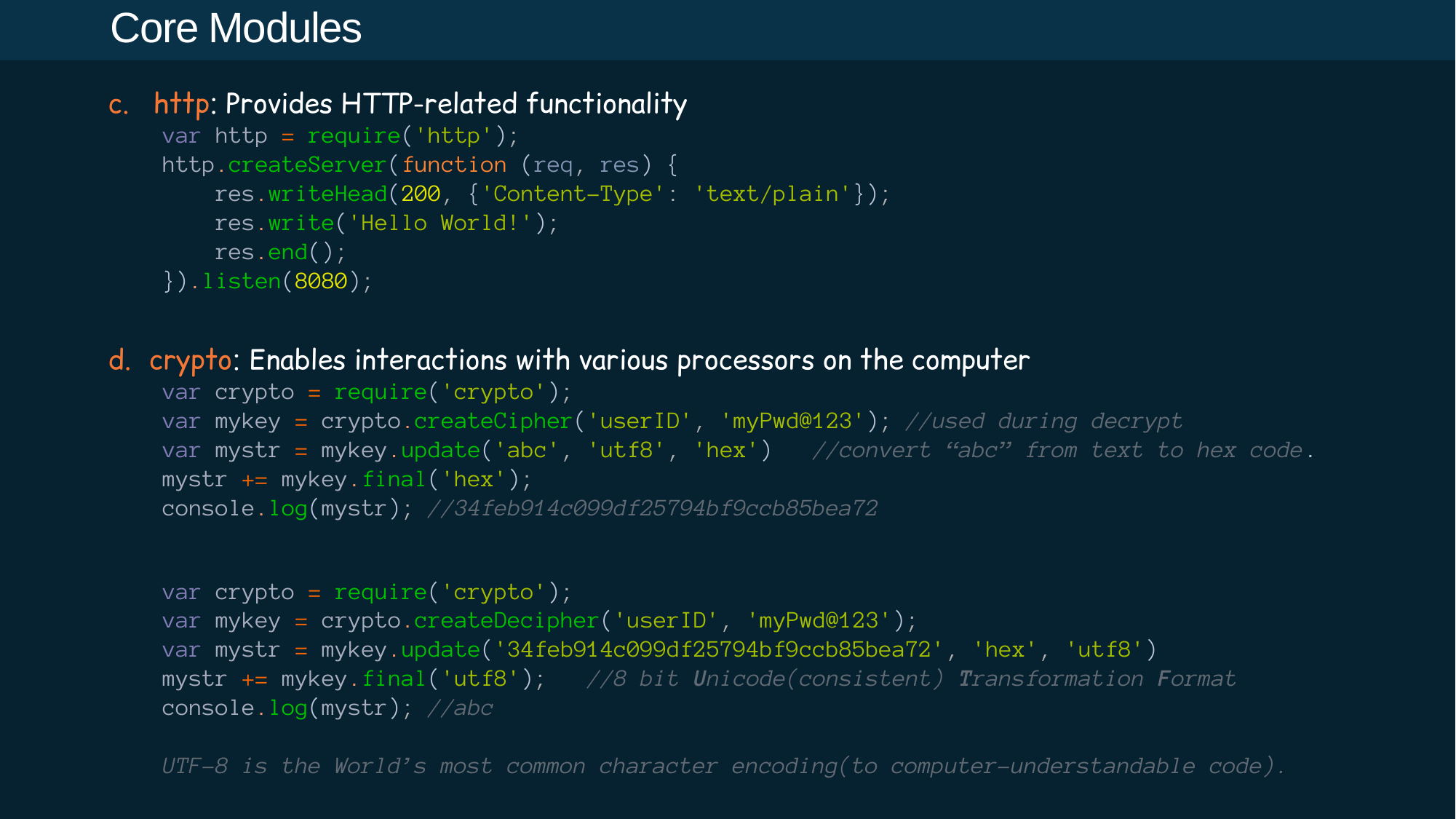

# Core Modules
c.   http: Provides HTTP-related functionality
var http = require('http');
http.createServer(function (req, res) {
    res.writeHead(200, {'Content-Type': 'text/plain'});
    res.write('Hello World!');
    res.end();
}).listen(8080);

crypto: Enables interactions with various processors on the computer
var crypto = require('crypto');
var mykey = crypto.createCipher('userID', 'myPwd@123'); //used during decrypt
var mystr = mykey.update('abc', 'utf8', 'hex')   //convert “abc” from text to hex code.
mystr += mykey.final('hex');
console.log(mystr); //34feb914c099df25794bf9ccb85bea72

var crypto = require('crypto');
var mykey = crypto.createDecipher('userID', 'myPwd@123');
var mystr = mykey.update('34feb914c099df25794bf9ccb85bea72', 'hex', 'utf8')
mystr += mykey.final('utf8');   //8 bit Unicode(consistent) Transformation Format
console.log(mystr); //abc

UTF-8 is the World’s most common character encoding(to computer-understandable code).